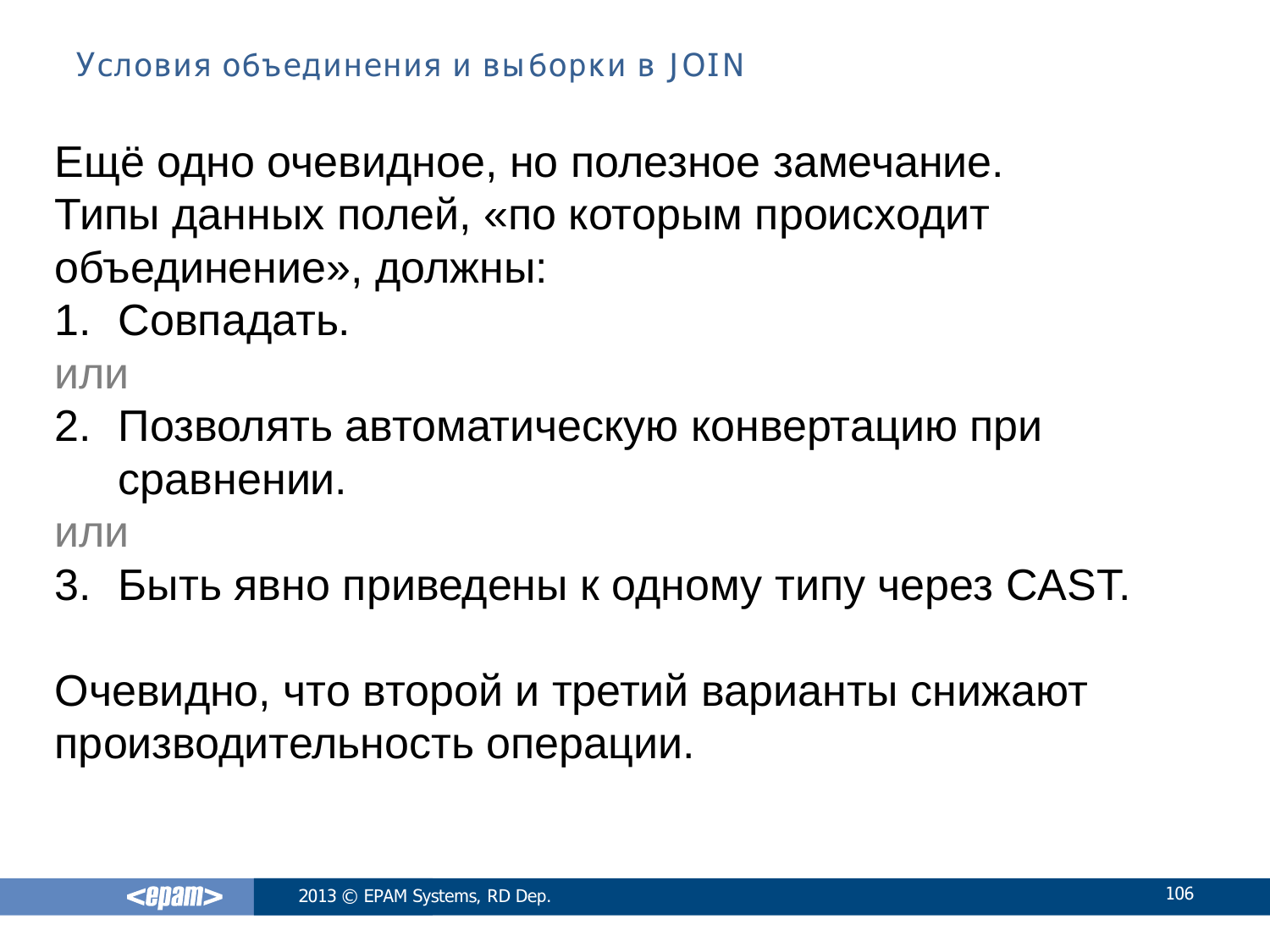

# Условия объединения и выборки в JOIN
Ещё одно очевидное, но полезное замечание.
Типы данных полей, «по которым происходит объединение», должны:
Совпадать.
или
Позволять автоматическую конвертацию при сравнении.
или
Быть явно приведены к одному типу через CAST.

Очевидно, что второй и третий варианты снижают производительность операции.
106
2013 © EPAM Systems, RD Dep.